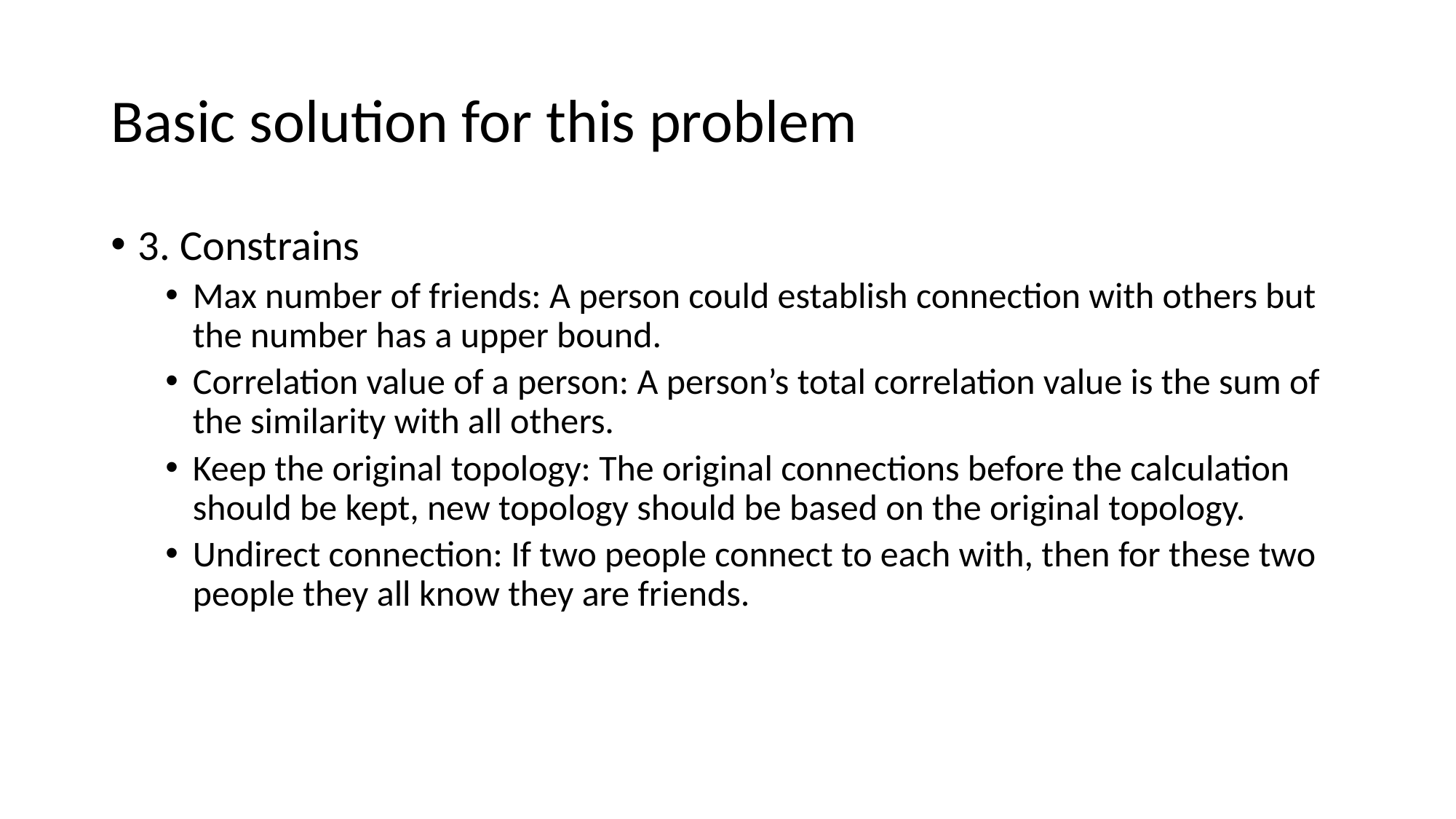

# Basic solution for this problem
3. Constrains
Max number of friends: A person could establish connection with others but the number has a upper bound.
Correlation value of a person: A person’s total correlation value is the sum of the similarity with all others.
Keep the original topology: The original connections before the calculation should be kept, new topology should be based on the original topology.
Undirect connection: If two people connect to each with, then for these two people they all know they are friends.